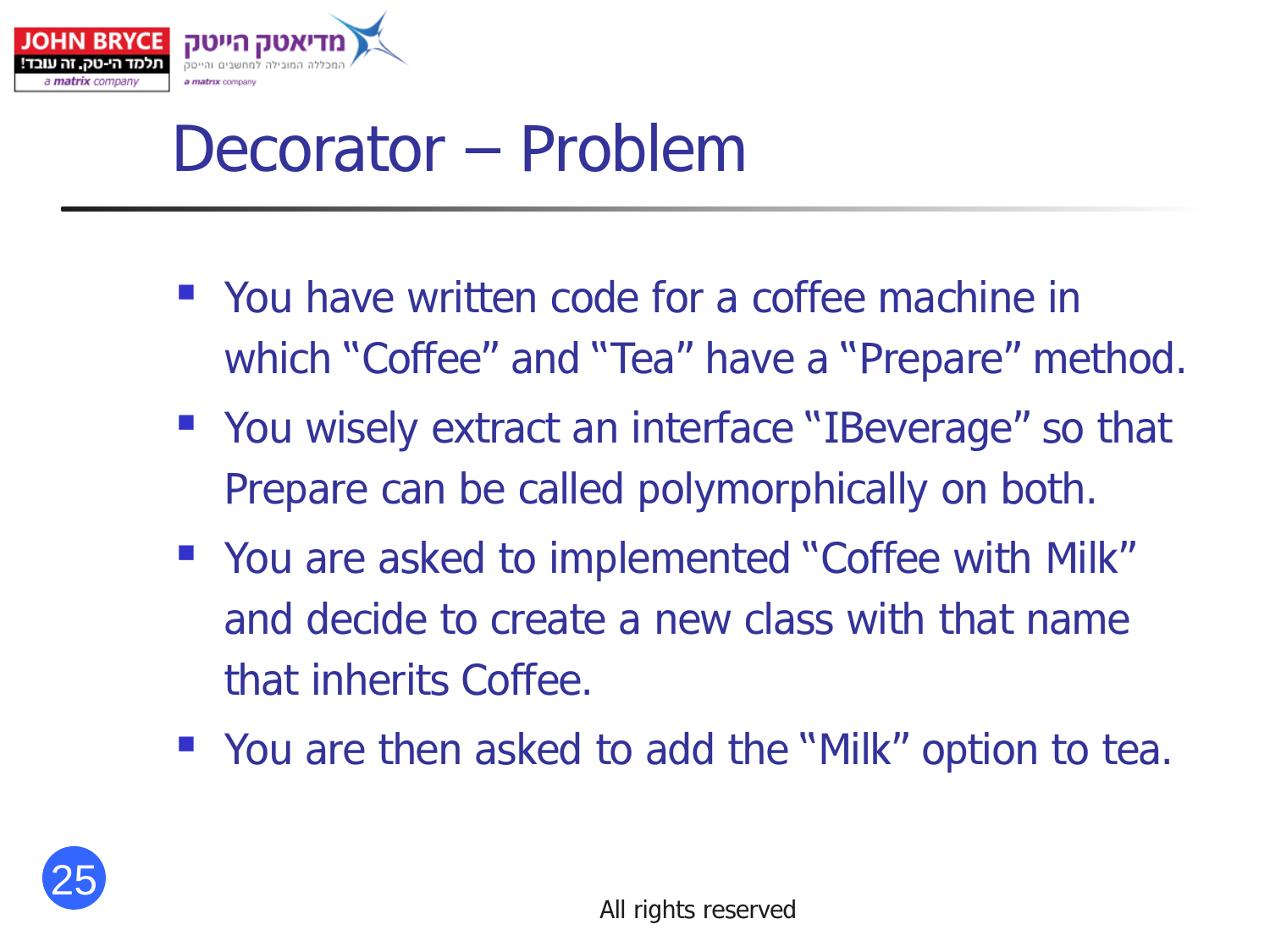

# Decorator – Problem
You have written code for a coffee machine in which “Coffee” and “Tea” have a “Prepare” method.
You wisely extract an interface “IBeverage” so that Prepare can be called polymorphically on both.
You are asked to implemented “Coffee with Milk” and decide to create a new class with that name that inherits Coffee.
You are then asked to add the “Milk” option to tea.
All rights reserved